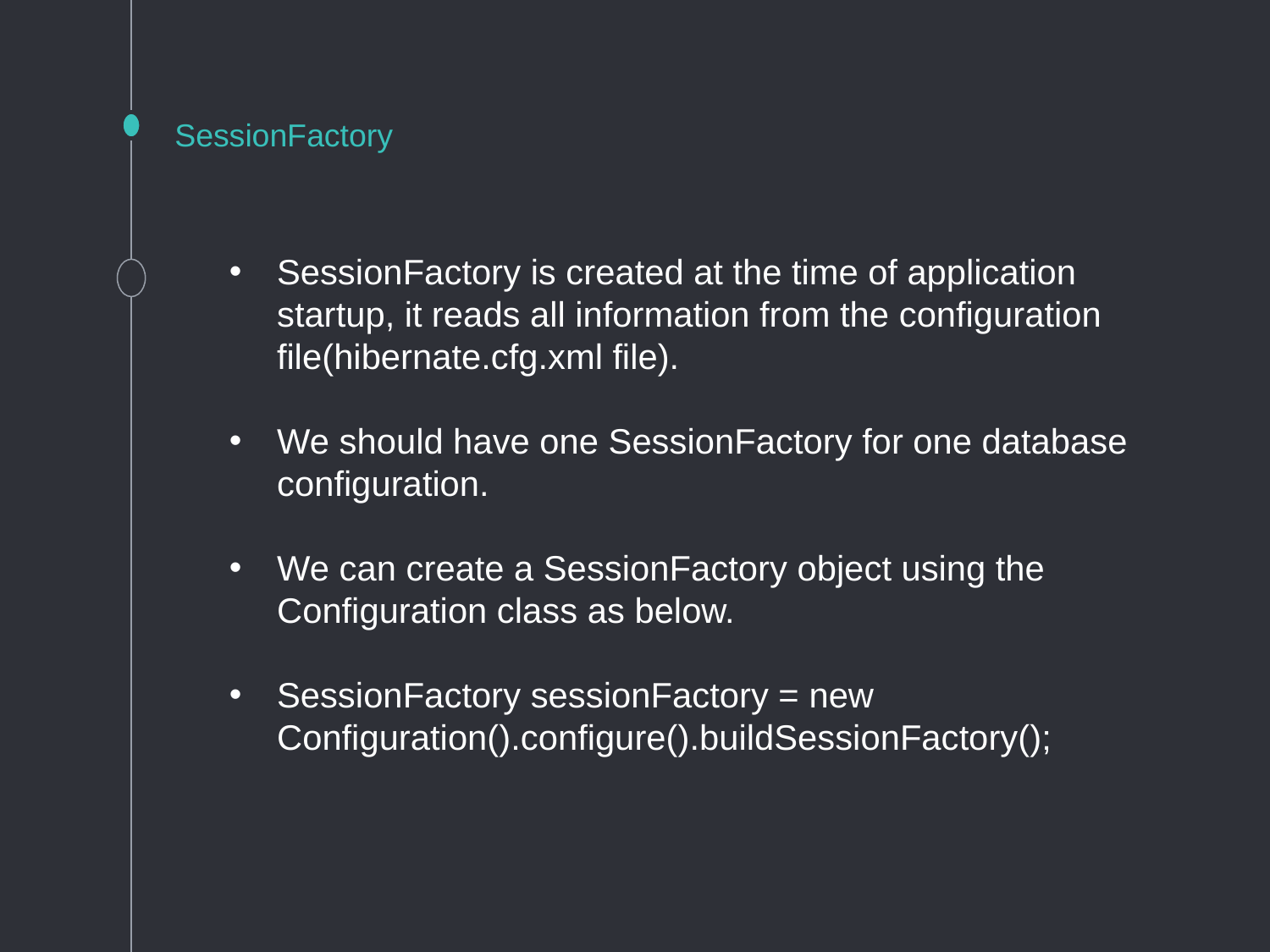

# SessionFactory
SessionFactory is created at the time of application startup, it reads all information from the configuration file(hibernate.cfg.xml file).

We should have one SessionFactory for one database configuration.

We can create a SessionFactory object using the Configuration class as below.

SessionFactory sessionFactory = new Configuration().configure().buildSessionFactory();